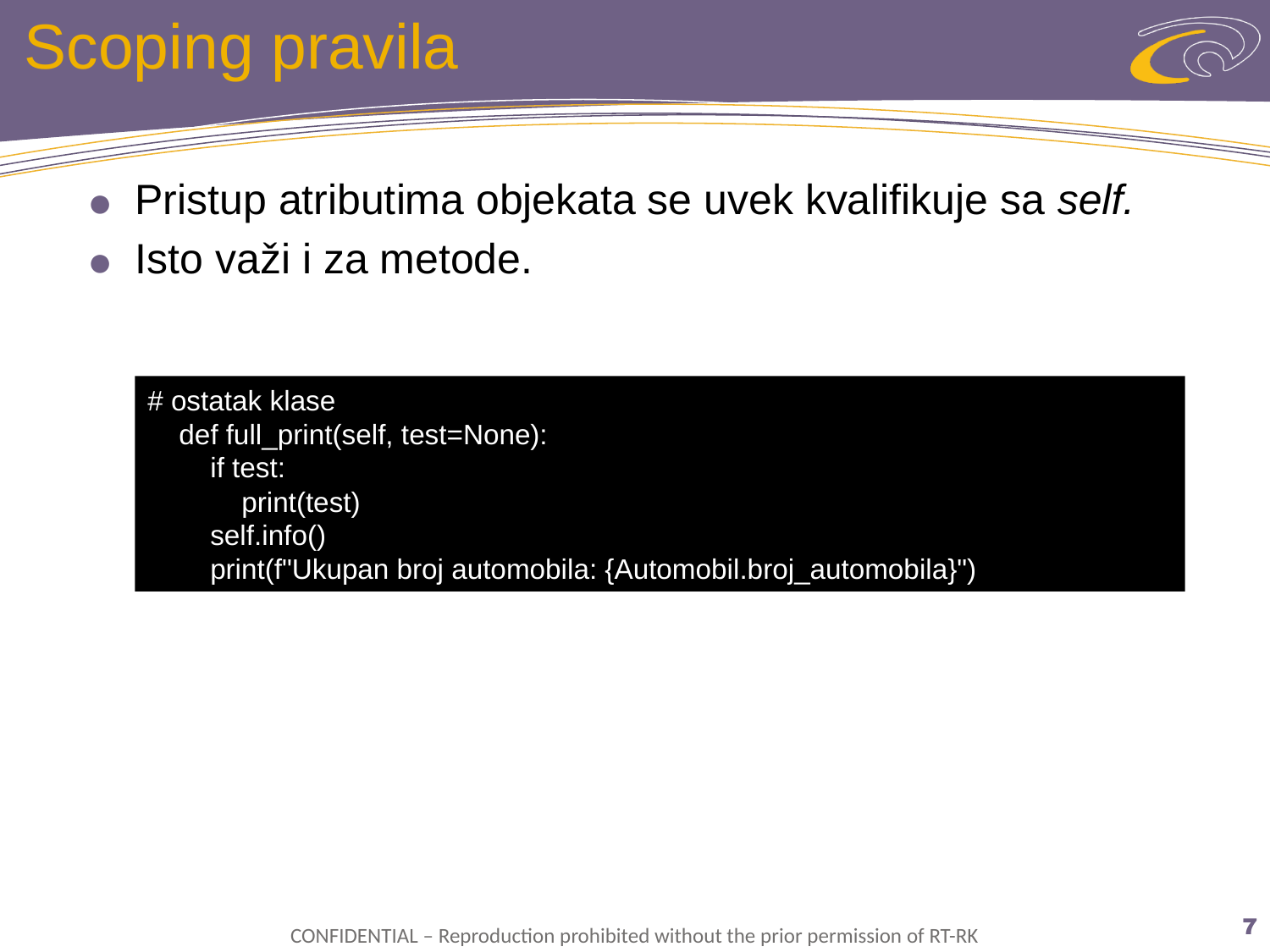

# Scoping pravila
Pristup atributima objekata se uvek kvalifikuje sa self.
Isto važi i za metode.

# ostatak klase
    def full_print(self, test=None):
        if test:
            print(test)
        self.info()
        print(f"Ukupan broj automobila: {Automobil.broj_automobila}")